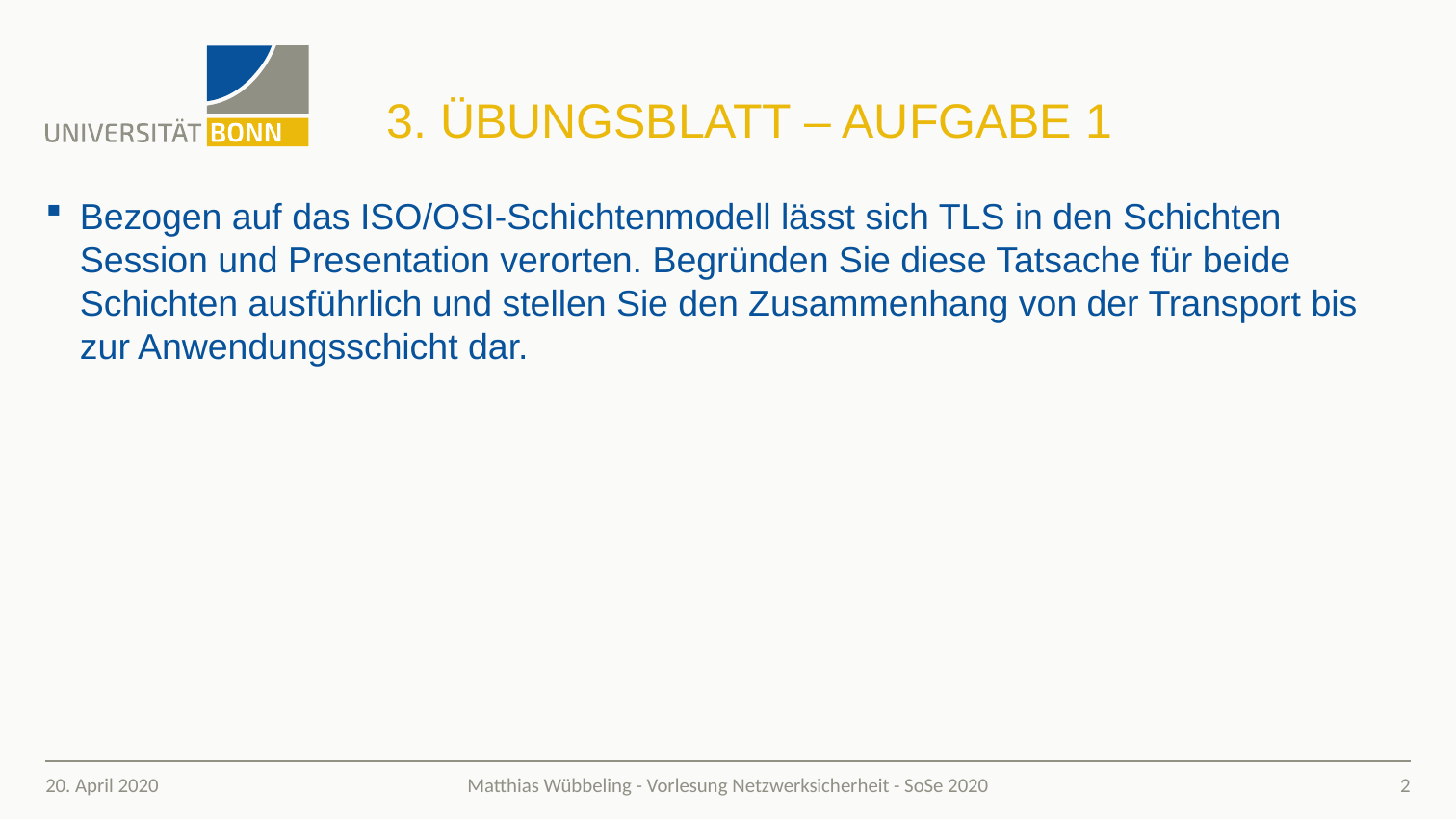

# 3. Übungsblatt – Aufgabe 1
Bezogen auf das ISO/OSI-Schichtenmodell lässt sich TLS in den Schichten
Session und Presentation verorten. Begründen Sie diese Tatsache für beide
Schichten ausführlich und stellen Sie den Zusammenhang von der Transport bis
zur Anwendungsschicht dar.

20. April 2020
2
Matthias Wübbeling - Vorlesung Netzwerksicherheit - SoSe 2020